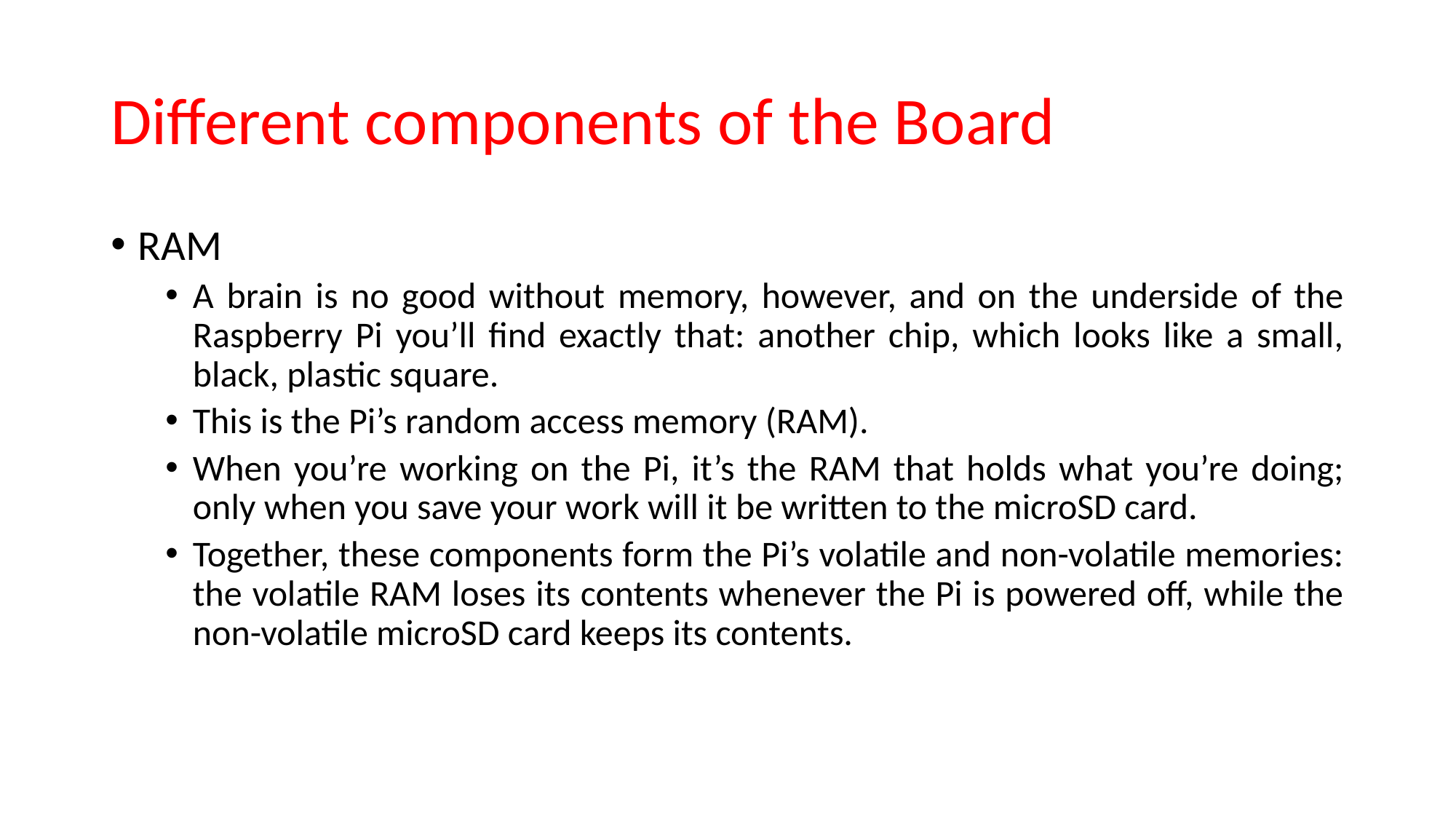

# Different components of the Board
RAM
A brain is no good without memory, however, and on the underside of the Raspberry Pi you’ll find exactly that: another chip, which looks like a small, black, plastic square.
This is the Pi’s random access memory (RAM).
When you’re working on the Pi, it’s the RAM that holds what you’re doing; only when you save your work will it be written to the microSD card.
Together, these components form the Pi’s volatile and non-volatile memories: the volatile RAM loses its contents whenever the Pi is powered off, while the non-volatile microSD card keeps its contents.